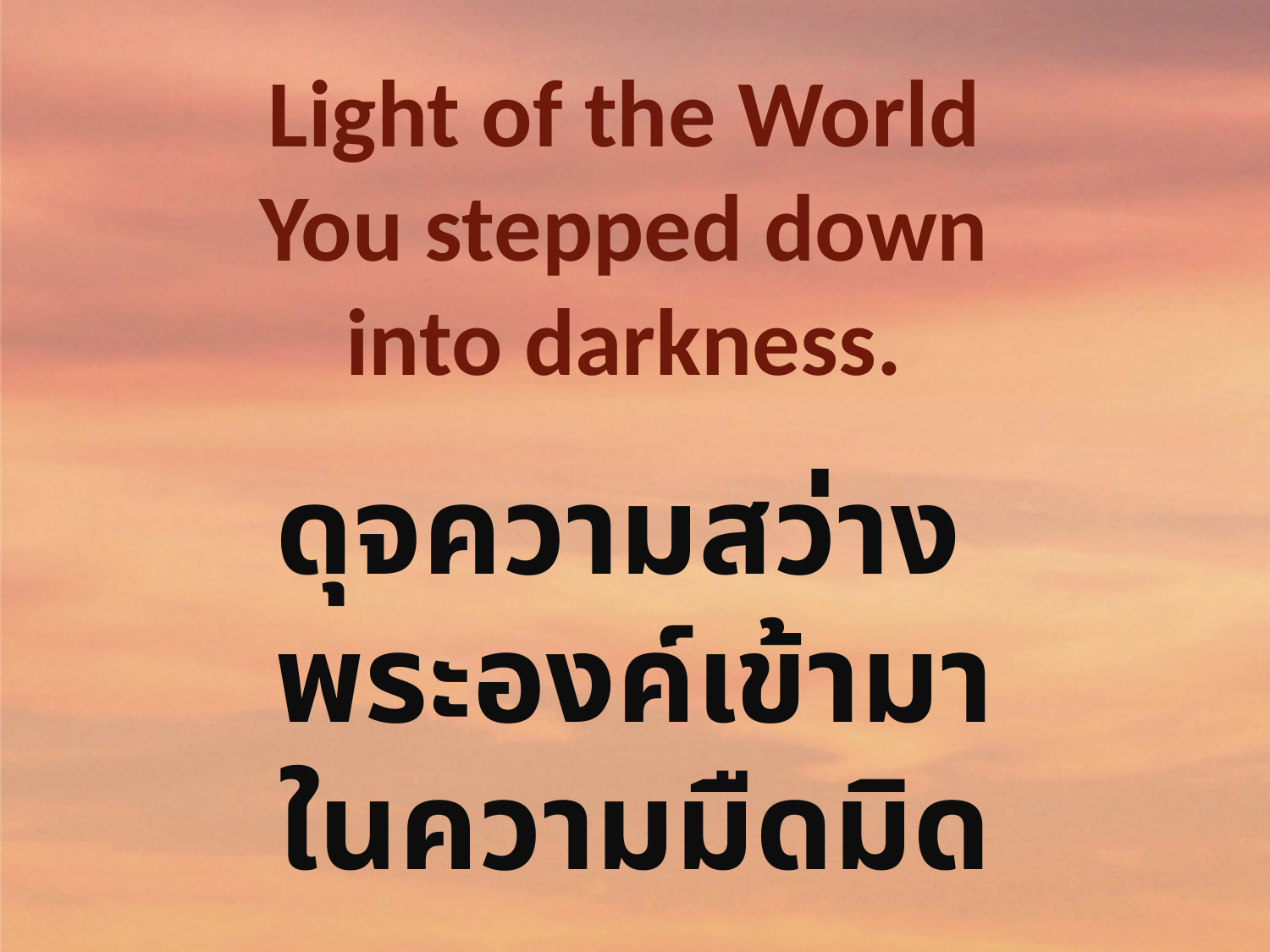

Light of the World
You stepped down
into darkness.
ดุจความสว่าง
พระองค์เข้ามา
ในความมืดมิด